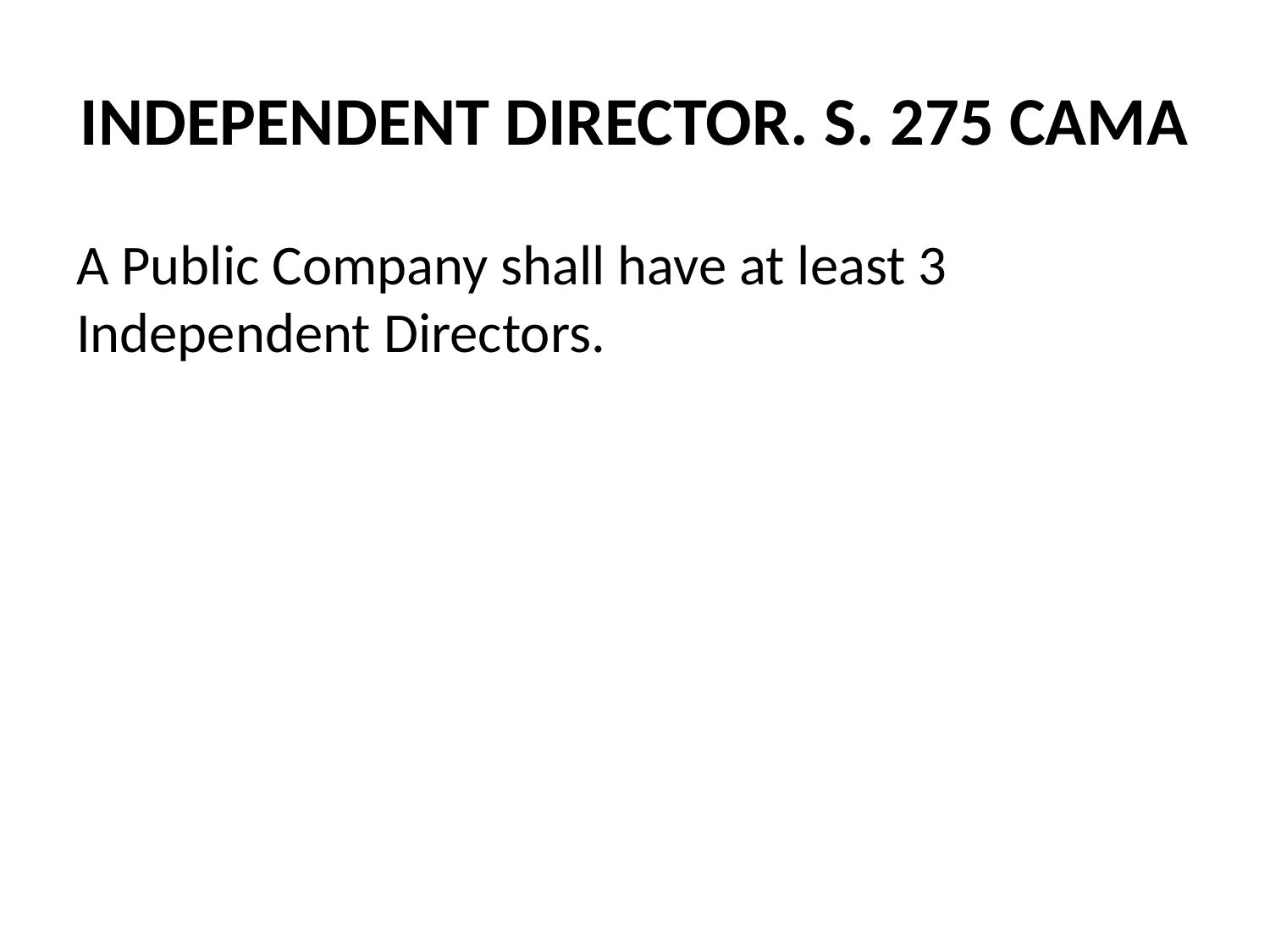

# INDEPENDENT DIRECTOR. S. 275 CAMA
A Public Company shall have at least 3 Independent Directors.